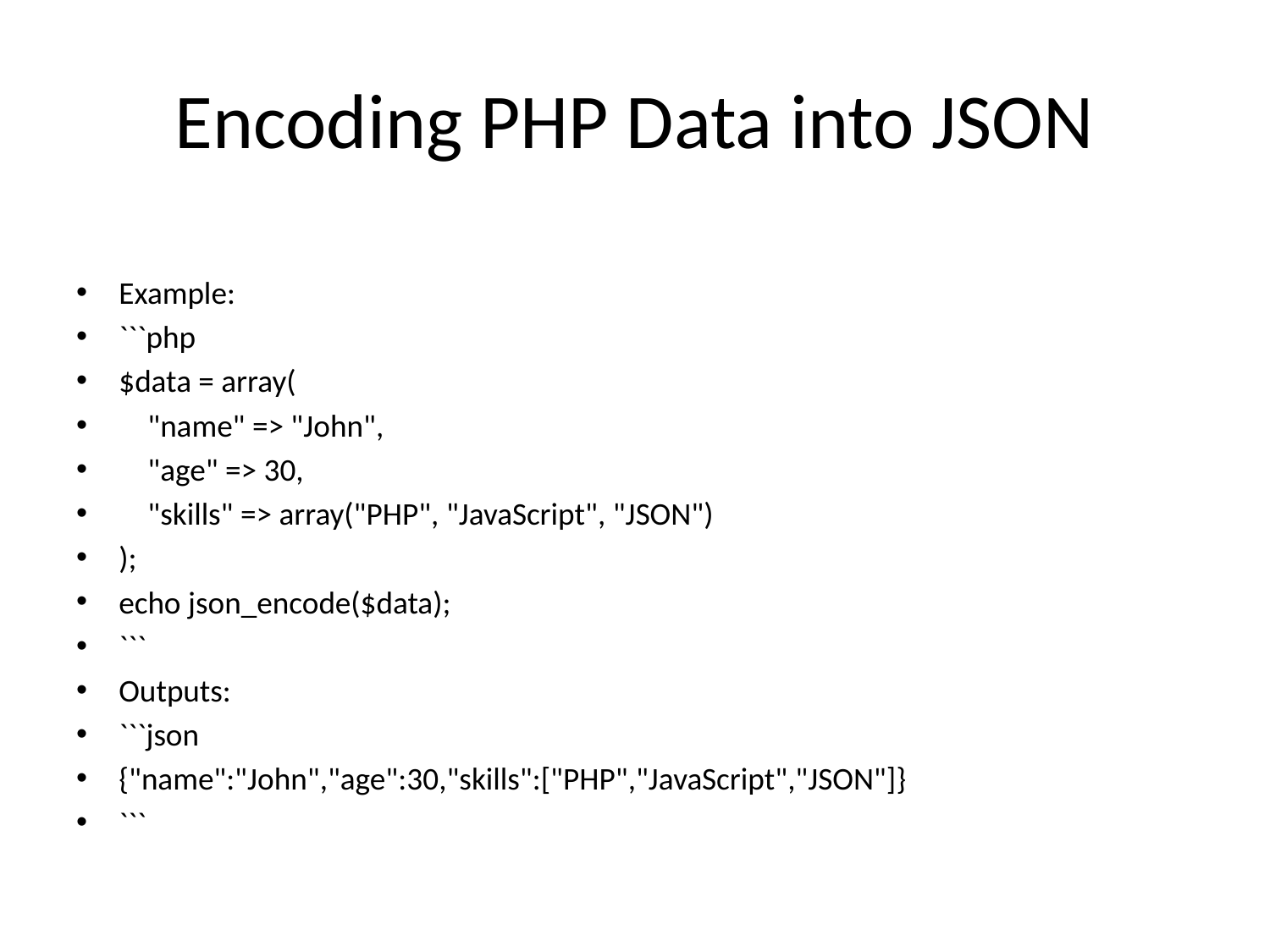

# Encoding PHP Data into JSON

Example:
```php
$data = array(
    "name" => "John",
    "age" => 30,
    "skills" => array("PHP", "JavaScript", "JSON")
);
echo json_encode($data);
```
Outputs:
```json
{"name":"John","age":30,"skills":["PHP","JavaScript","JSON"]}
```